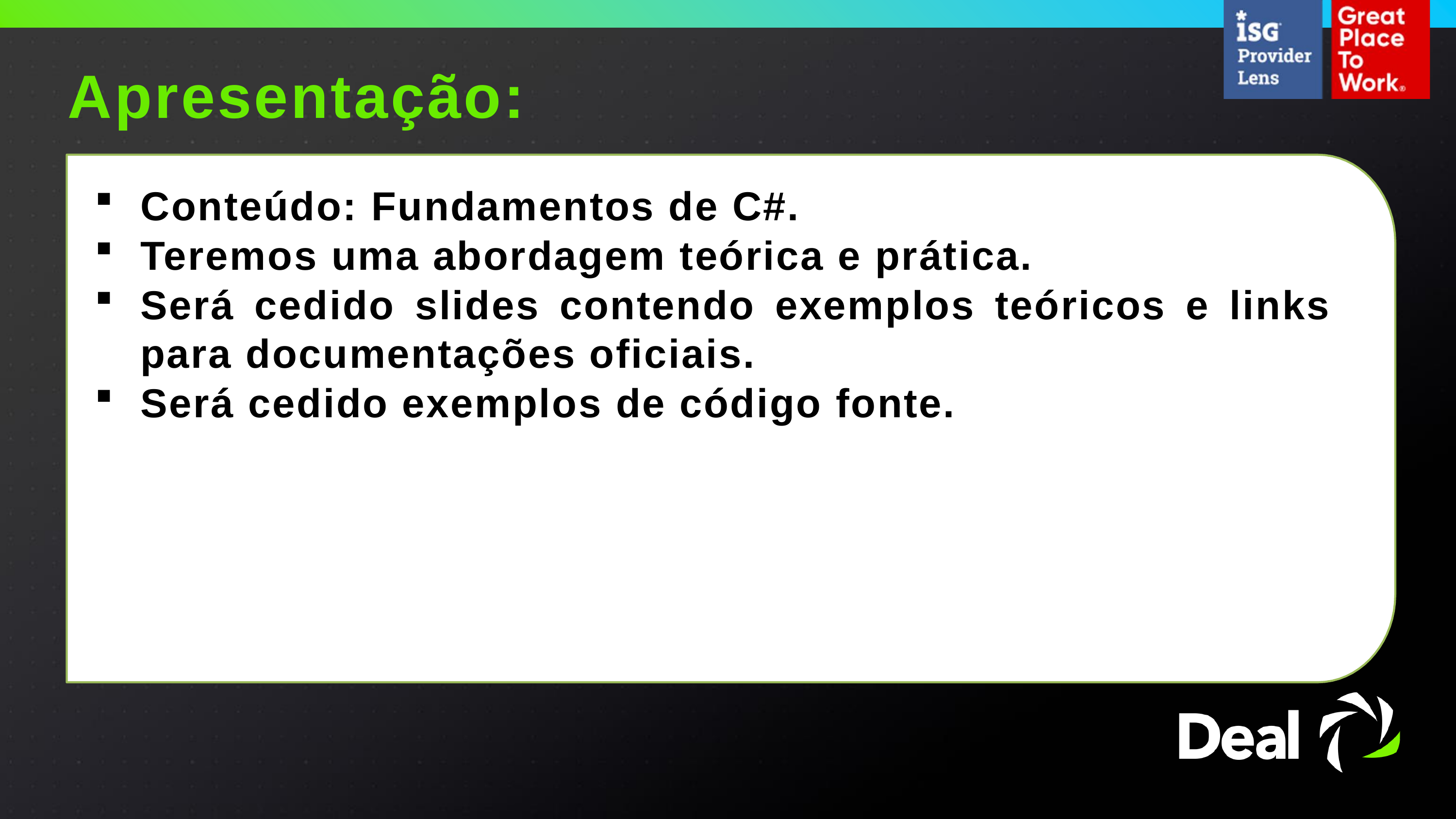

Apresentação:

Conteúdo: Fundamentos de C#.
Teremos uma abordagem teórica e prática.
Será cedido slides contendo exemplos teóricos e links para documentações oficiais.
Será cedido exemplos de código fonte.